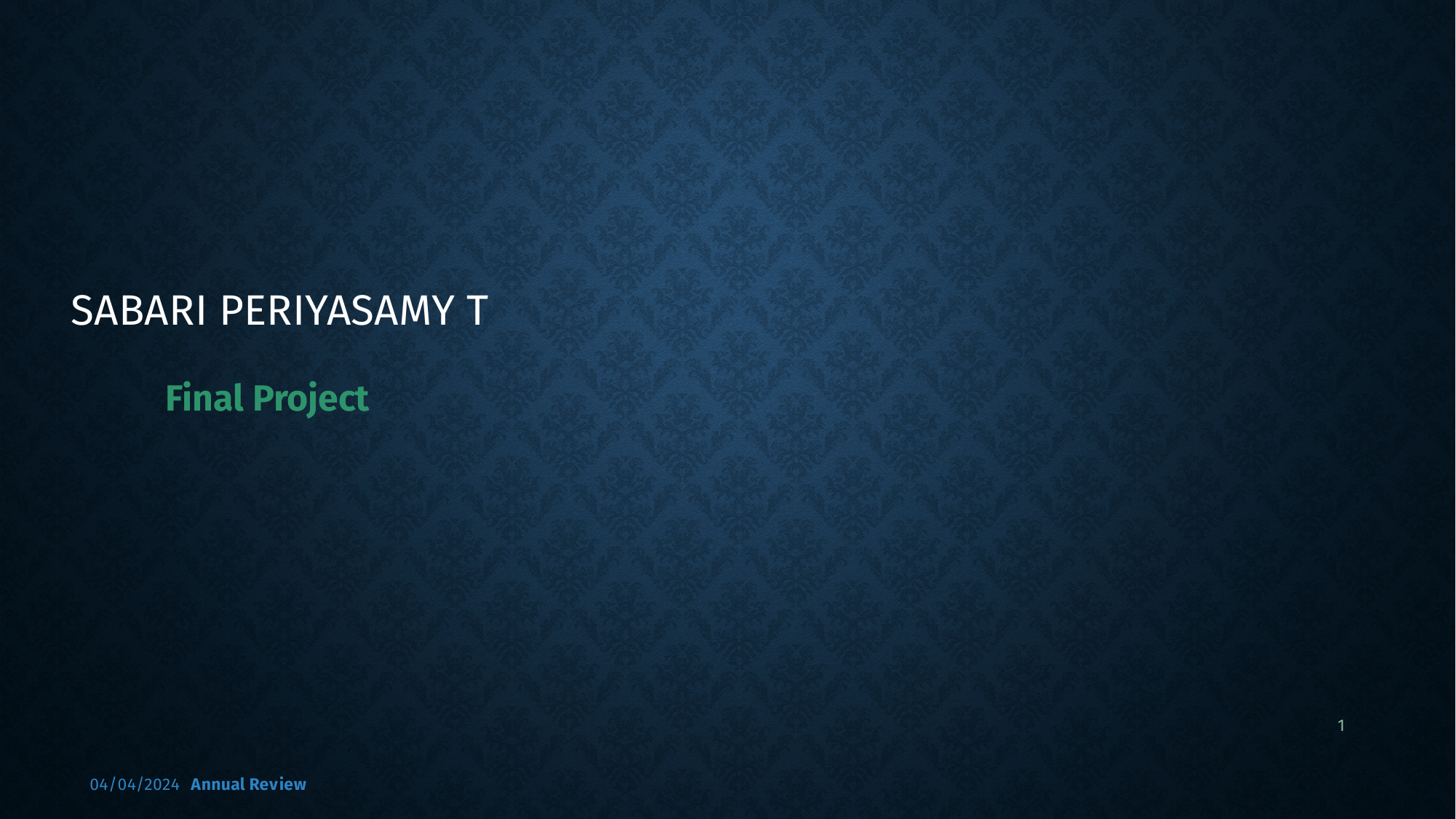

# sabari periyasamy t
Final Project
1
04/04/2024  Annual Review